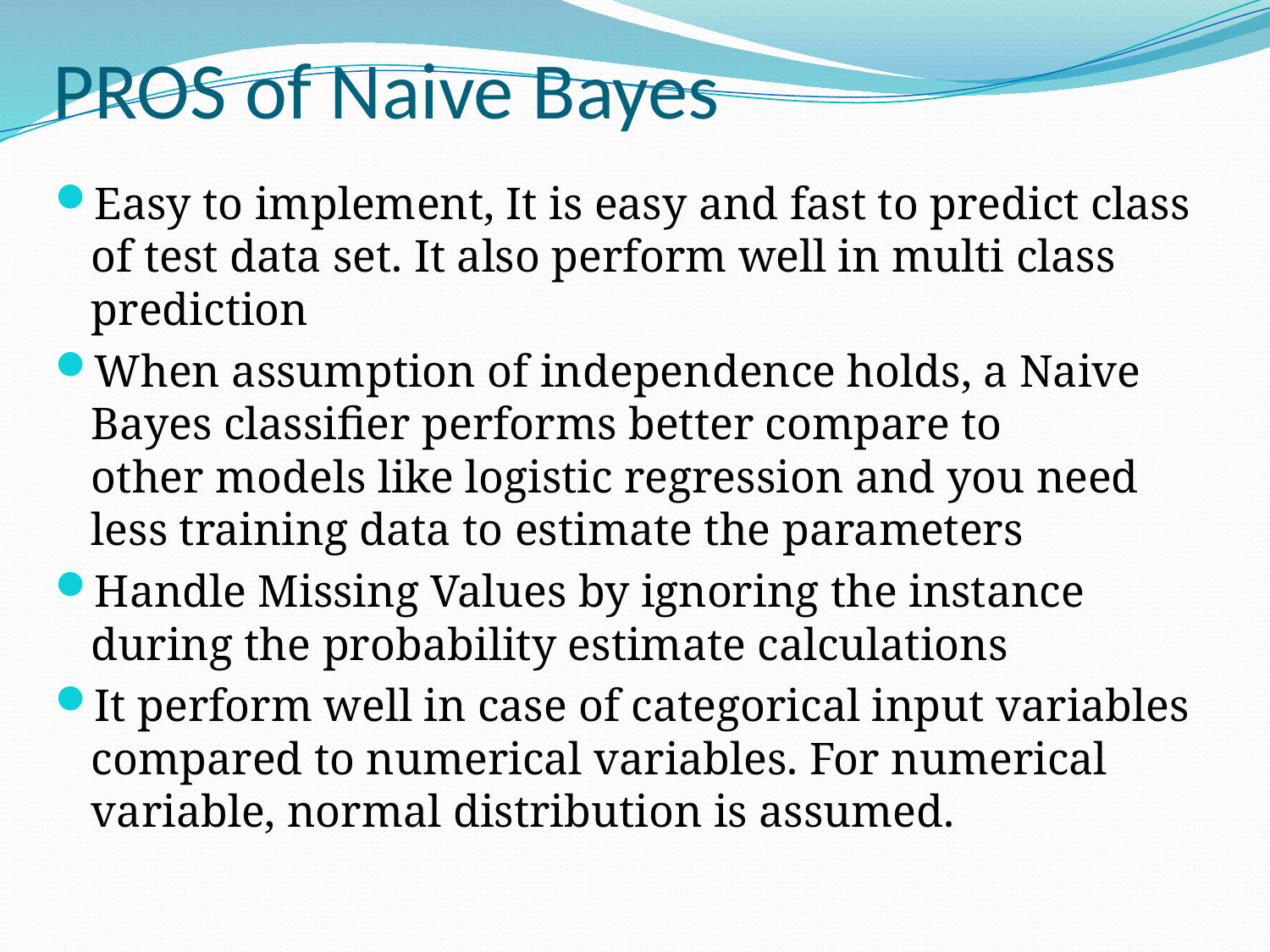

# PROS of Naive Bayes
Easy to implement, It is easy and fast to predict class of test data set. It also perform well in multi class prediction
When assumption of independence holds, a Naive Bayes classifier performs better compare to other models like logistic regression and you need less training data to estimate the parameters
Handle Missing Values by ignoring the instance during the probability estimate calculations
It perform well in case of categorical input variables compared to numerical variables. For numerical variable, normal distribution is assumed.